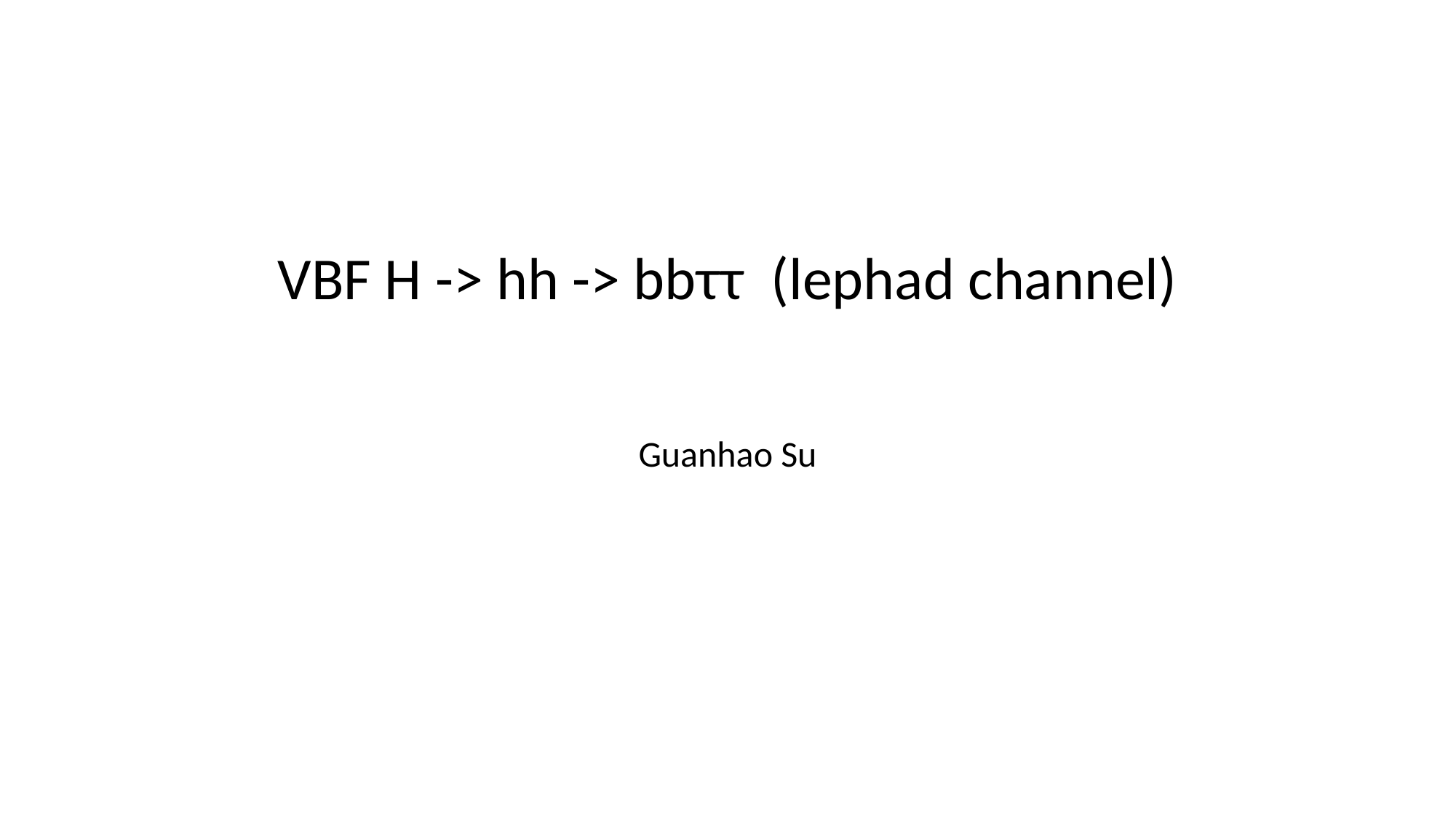

# VBF H -> hh -> bbττ  (lephad channel)
Guanhao Su